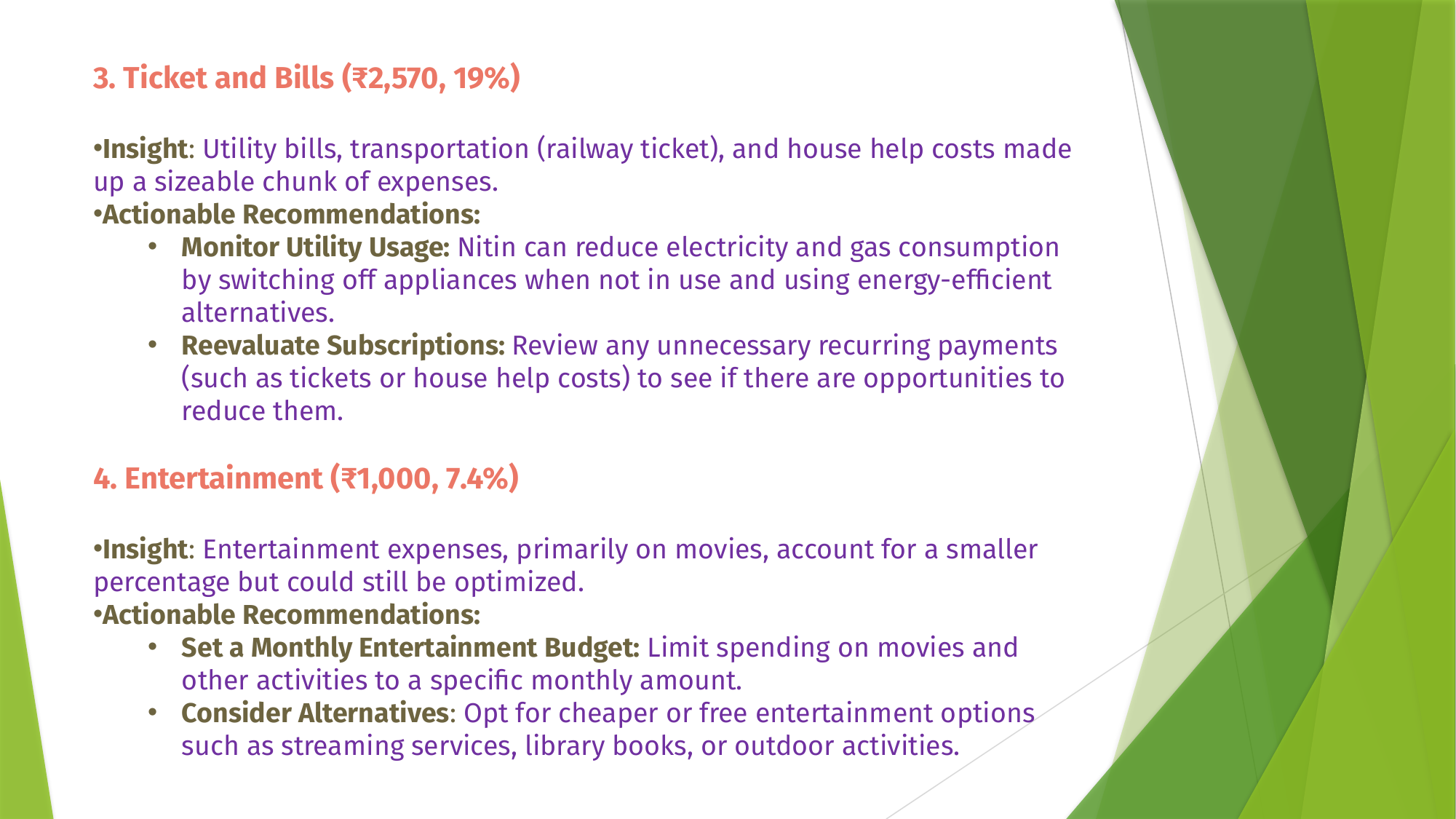

3. Ticket and Bills (₹2,570, 19%)

Insight: Utility bills, transportation (railway ticket), and house help costs made up a sizeable chunk of expenses.
Actionable Recommendations:
Monitor Utility Usage: Nitin can reduce electricity and gas consumption by switching off appliances when not in use and using energy-efficient alternatives.
Reevaluate Subscriptions: Review any unnecessary recurring payments (such as tickets or house help costs) to see if there are opportunities to reduce them.

4. Entertainment (₹1,000, 7.4%)

Insight: Entertainment expenses, primarily on movies, account for a smaller percentage but could still be optimized.
Actionable Recommendations:
Set a Monthly Entertainment Budget: Limit spending on movies and other activities to a specific monthly amount.
Consider Alternatives: Opt for cheaper or free entertainment options such as streaming services, library books, or outdoor activities.